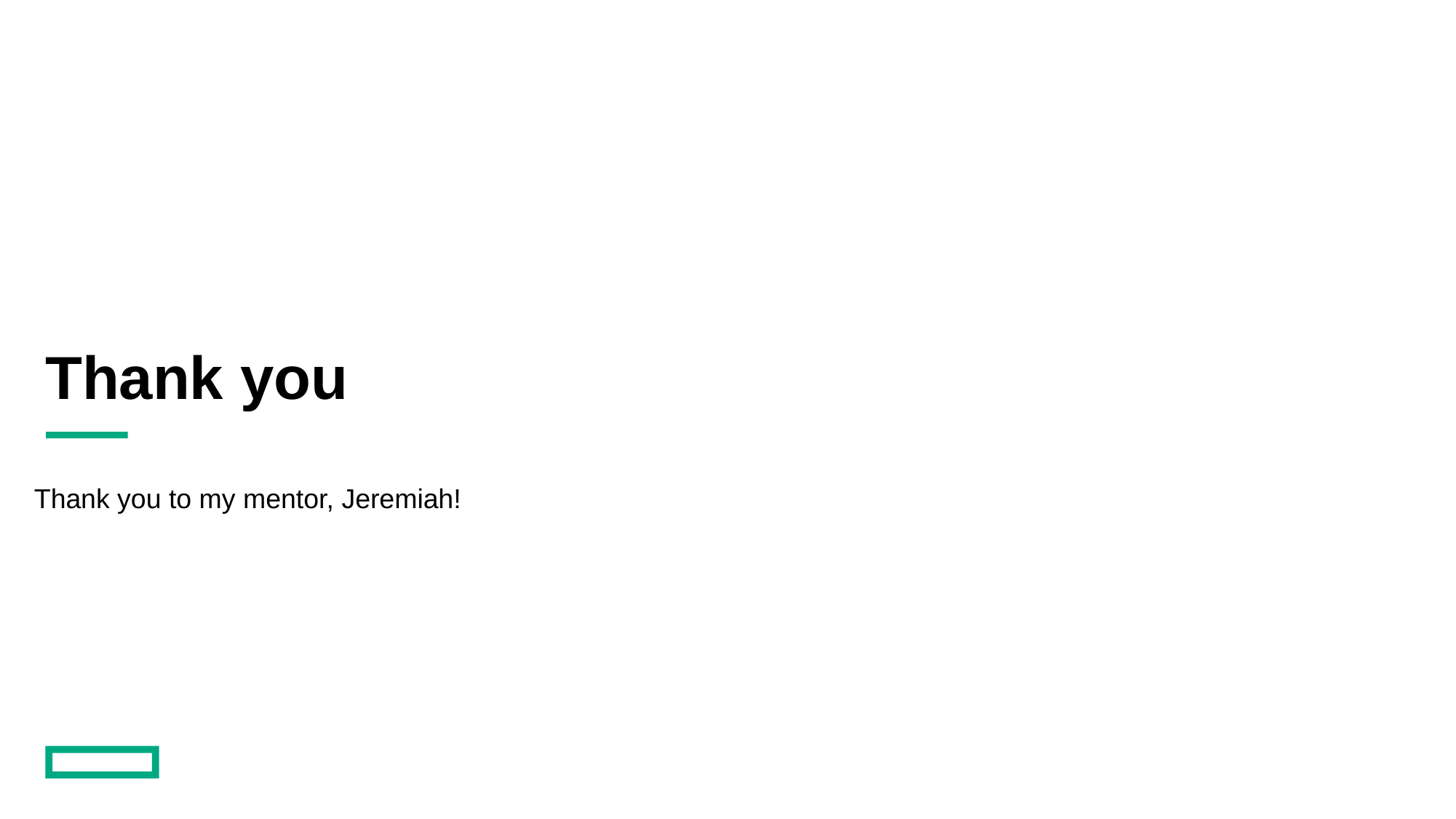

# Thank you
Thank you to my mentor, Jeremiah!